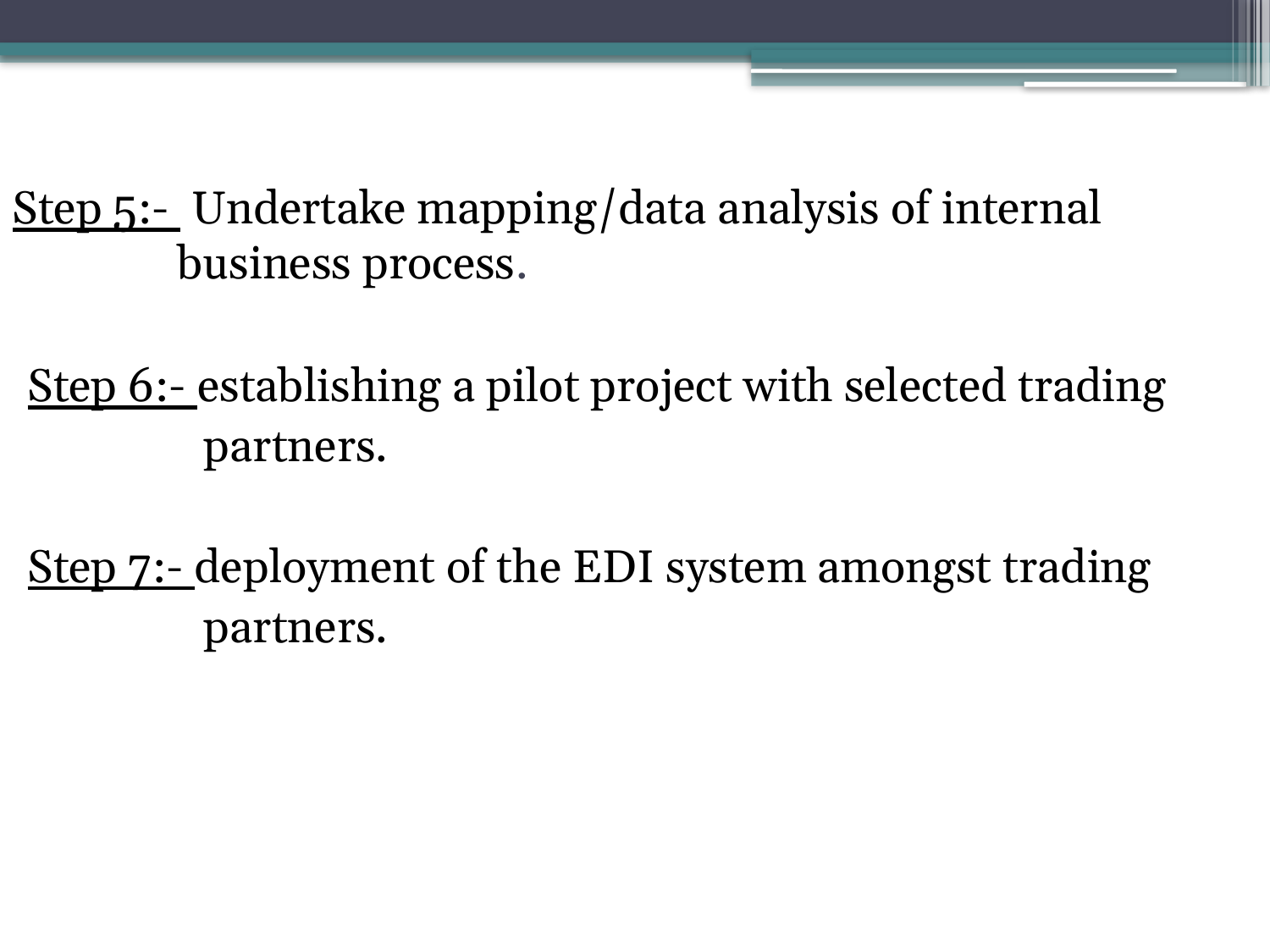

# Step 5:-  Undertake mapping/data analysis of internal business process.
Step 6:- establishing a pilot project with selected trading
                partners.

Step 7:- deployment of the EDI system amongst trading
                partners.